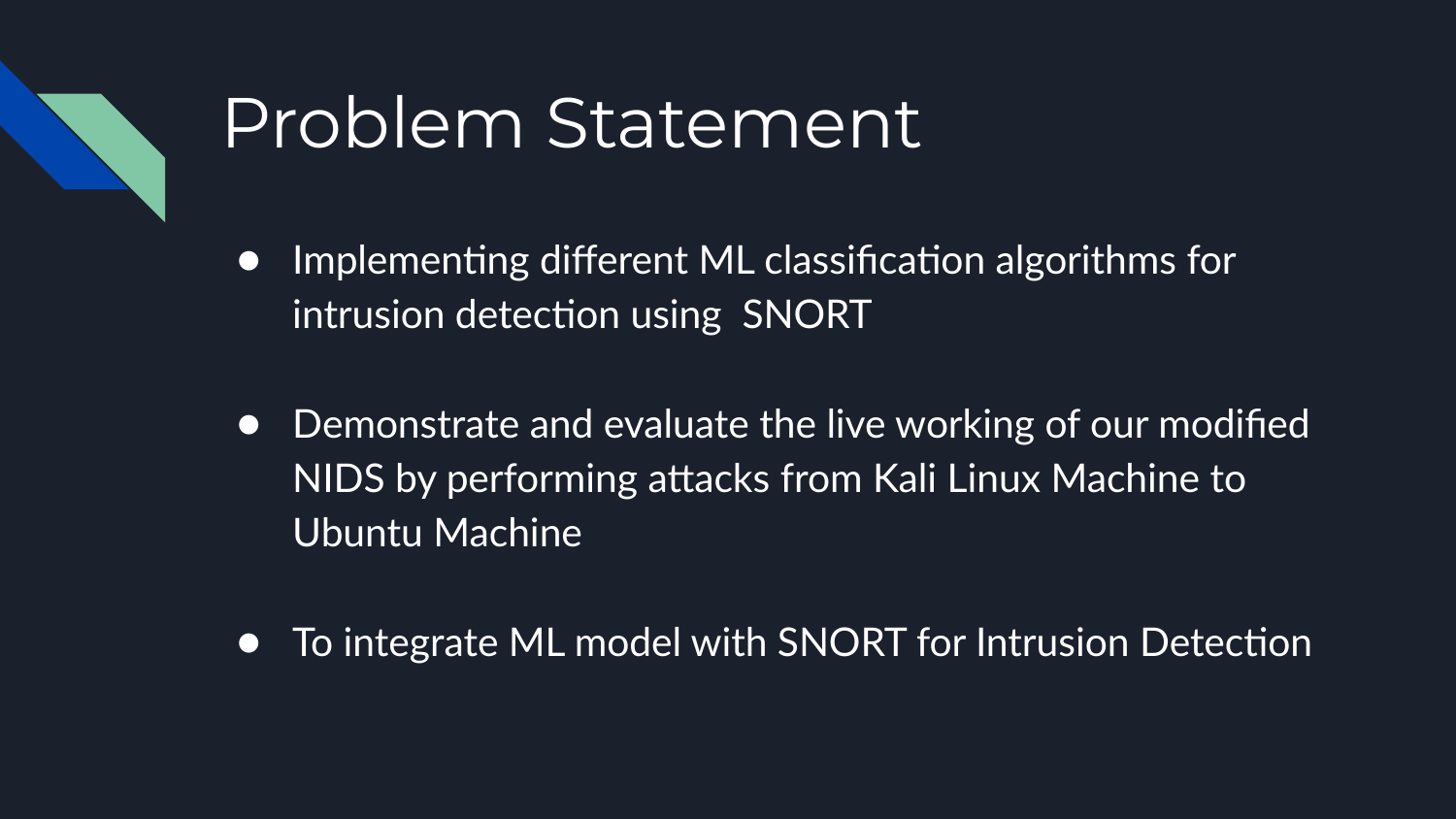

# Problem Statement

Implementing different ML classification algorithms for intrusion detection using  SNORT

Demonstrate and evaluate the live working of our modified NIDS by performing attacks from Kali Linux Machine to Ubuntu Machine

To integrate ML model with SNORT for Intrusion Detection